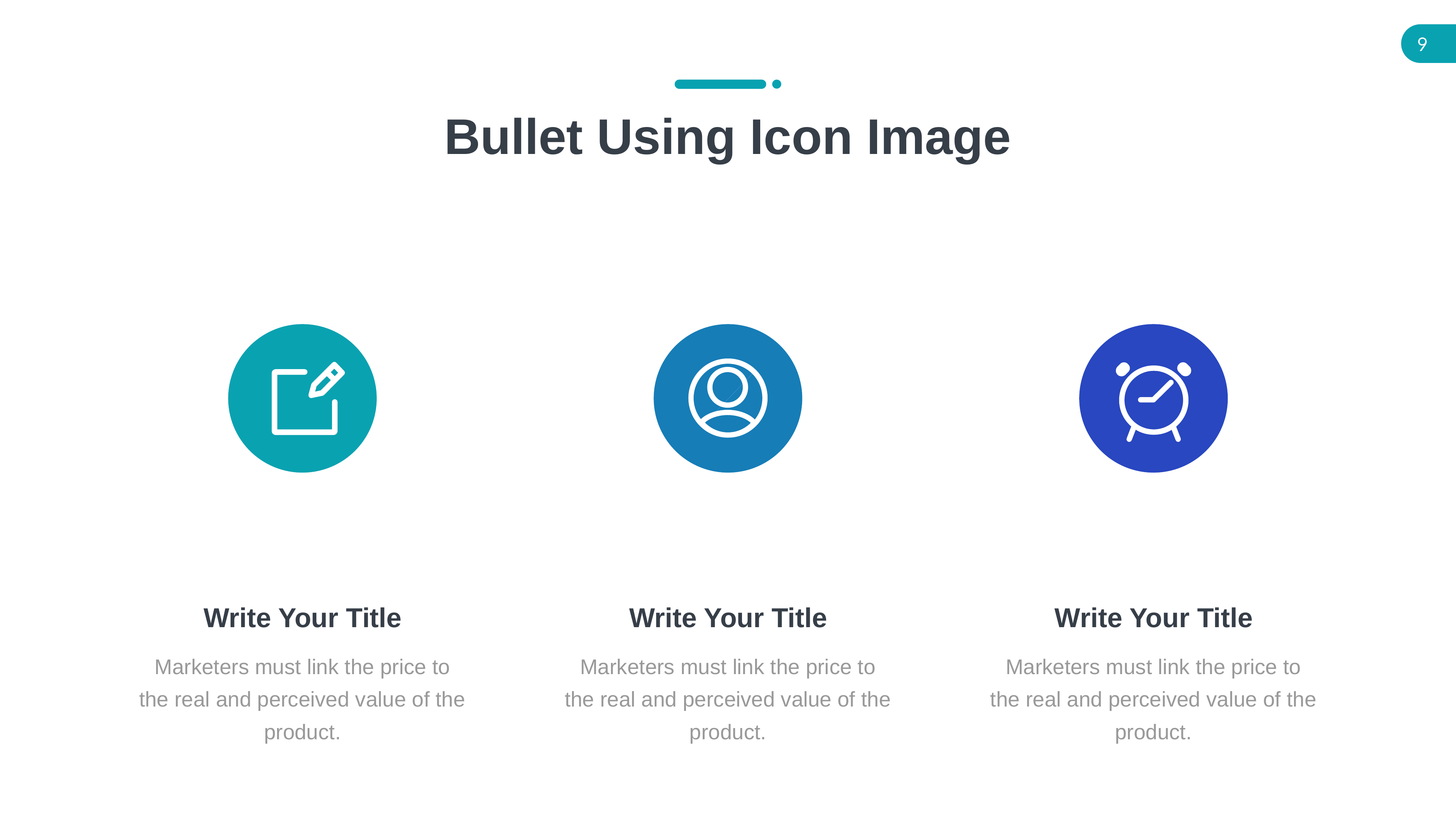

Bullet Using Icon Image

Write Your Title
Write Your Title
Write Your Title
Marketers must link the price to the real and perceived value of the product.
Marketers must link the price to the real and perceived value of the product.
Marketers must link the price to the real and perceived value of the product.